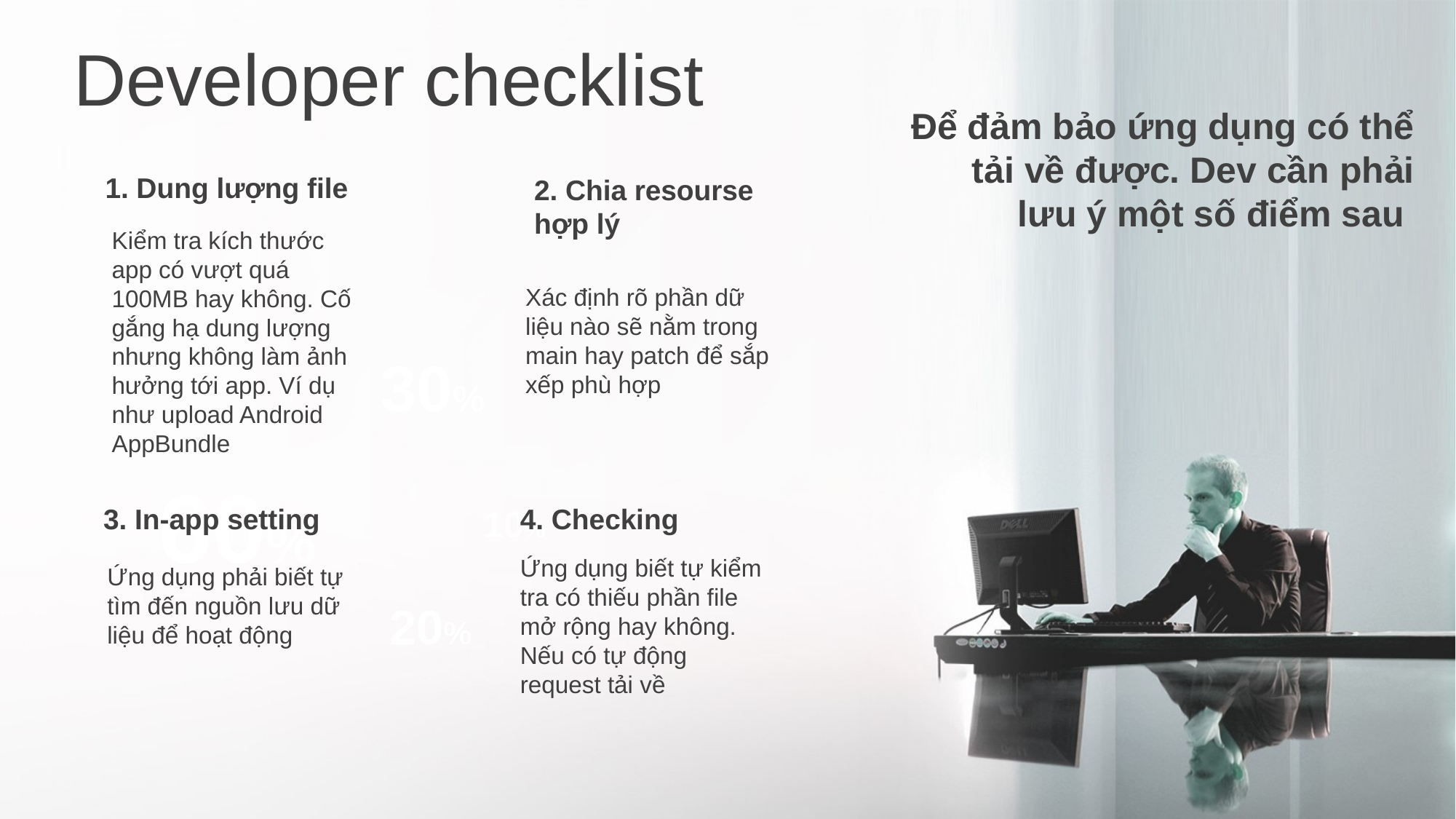

Developer checklist
Để đảm bảo ứng dụng có thể tải về được. Dev cần phải lưu ý một số điểm sau
1. Dung lượng file
Kiểm tra kích thước app có vượt quá 100MB hay không. Cố gắng hạ dung lượng nhưng không làm ảnh hưởng tới app. Ví dụ như upload Android AppBundle
2. Chia resourse hợp lý
Xác định rõ phần dữ liệu nào sẽ nằm trong main hay patch để sắp xếp phù hợp
30%
60%
10%
4. Checking
Ứng dụng biết tự kiểm tra có thiếu phần file mở rộng hay không. Nếu có tự động request tải về
3. In-app setting
Ứng dụng phải biết tự tìm đến nguồn lưu dữ liệu để hoạt động
20%